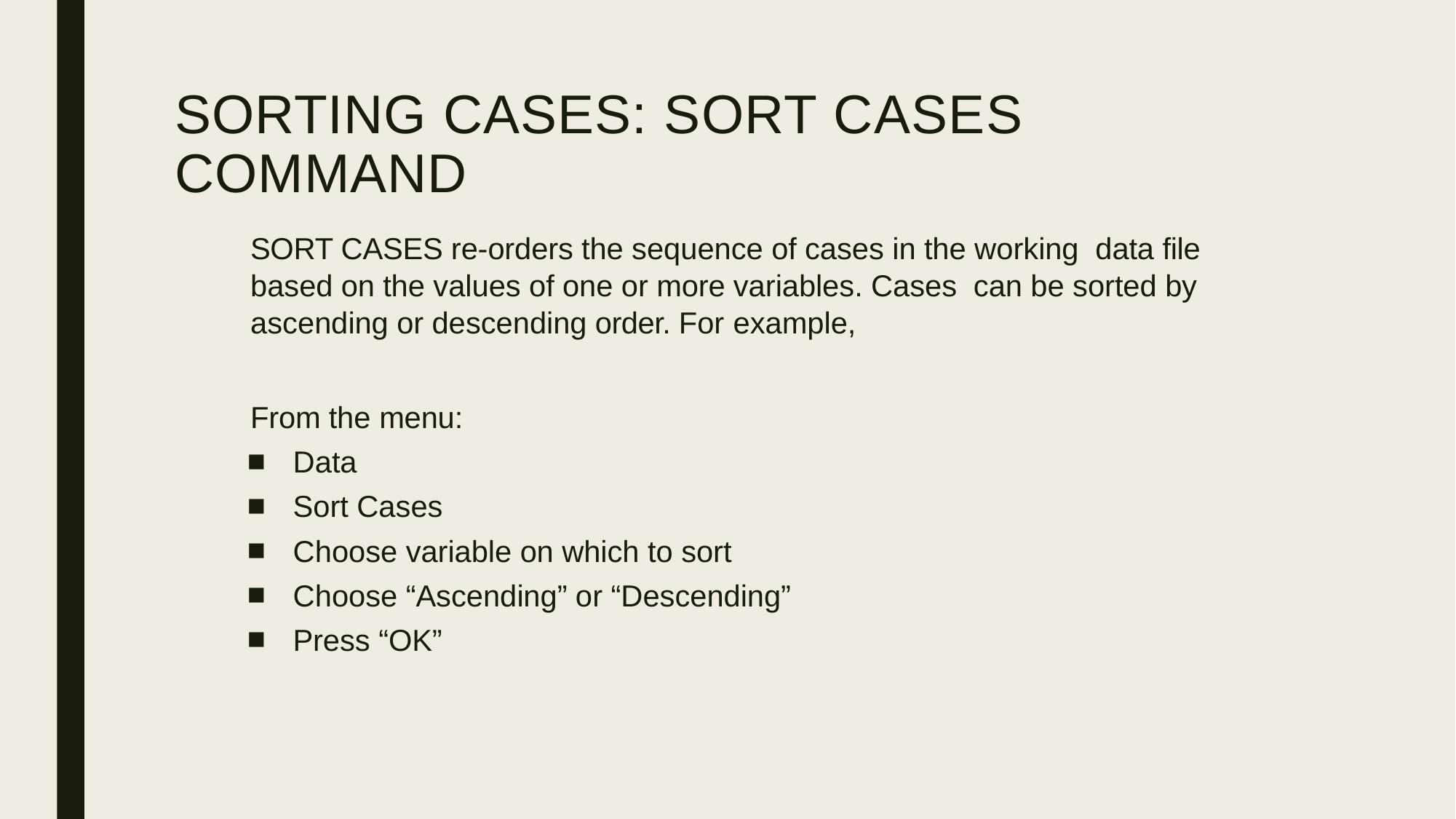

# SORTING CASES: SORT CASES COMMAND
SORT CASES re-orders the sequence of cases in the working  data file based on the values of one or more variables. Cases  can be sorted by ascending or descending order. For example,

From the menu:
Data
Sort Cases
Choose variable on which to sort
Choose “Ascending” or “Descending”
Press “OK”